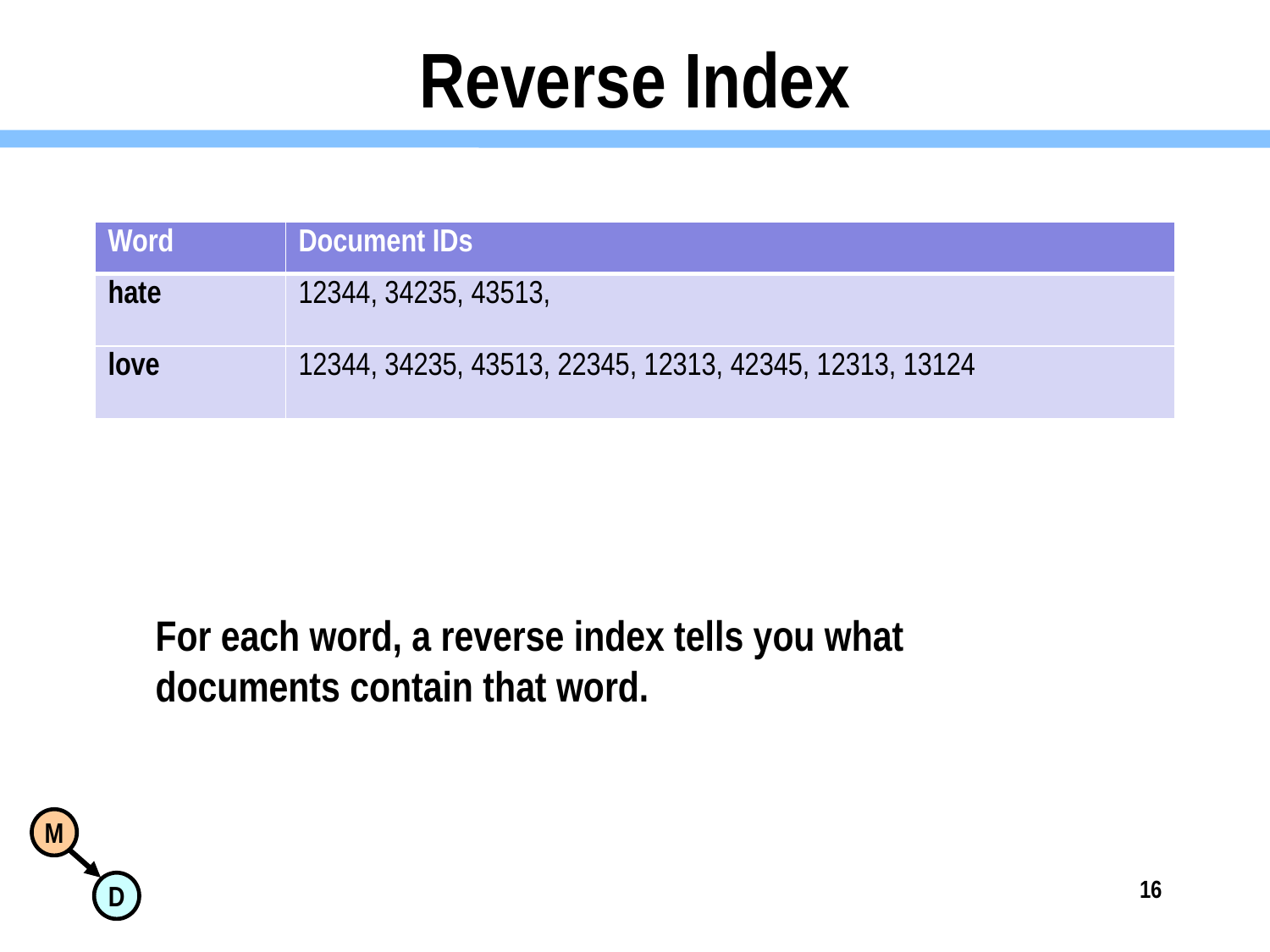

# Reverse Index
| Word | Document IDs |
| --- | --- |
| hate | 12344, 34235, 43513, |
| love | 12344, 34235, 43513, 22345, 12313, 42345, 12313, 13124 |
For each word, a reverse index tells you what documents contain that word.
16